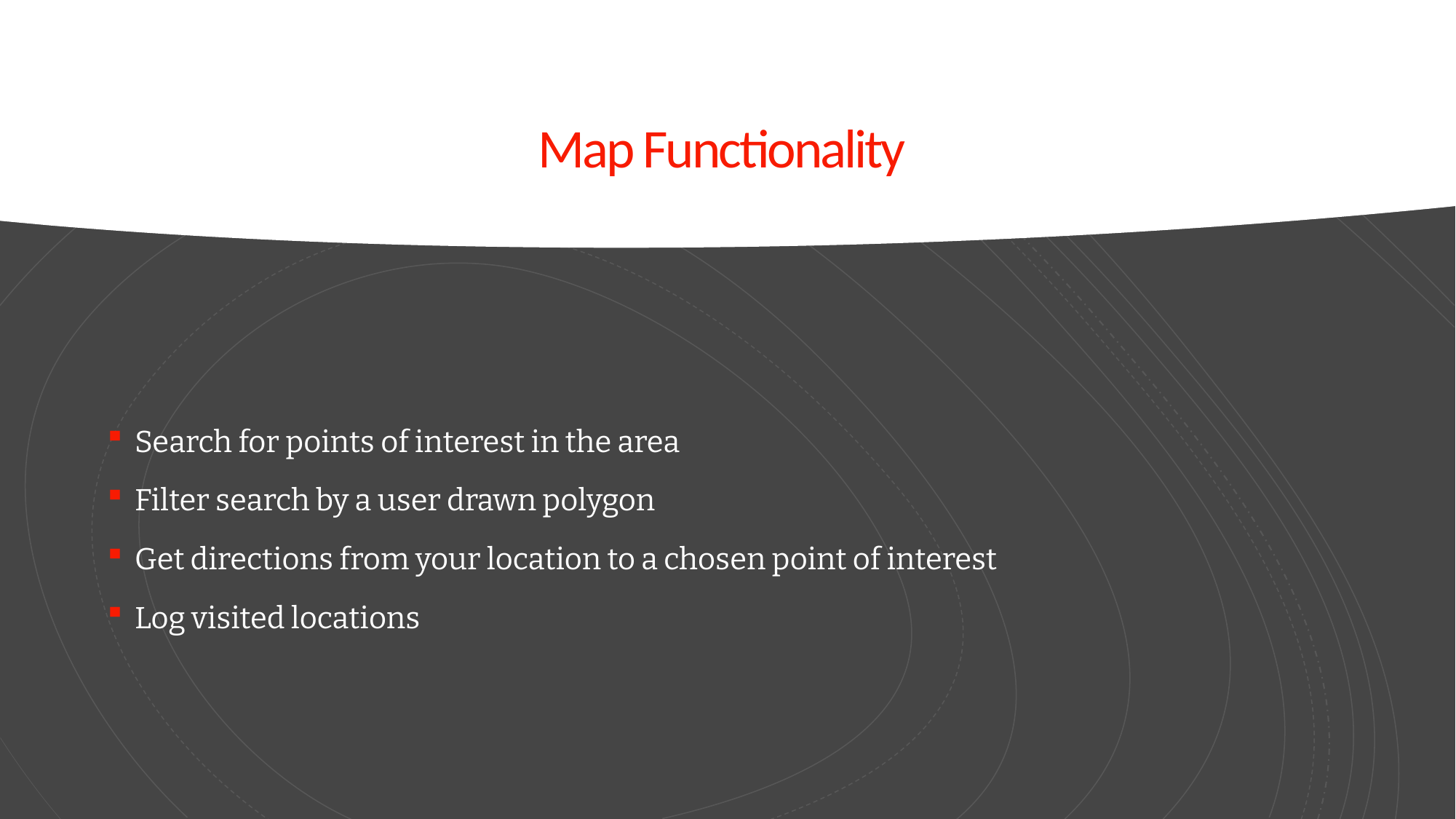

# Map Functionality

Search for points of interest in the area
Filter search by a user drawn polygon
Get directions from your location to a chosen point of interest
Log visited locations